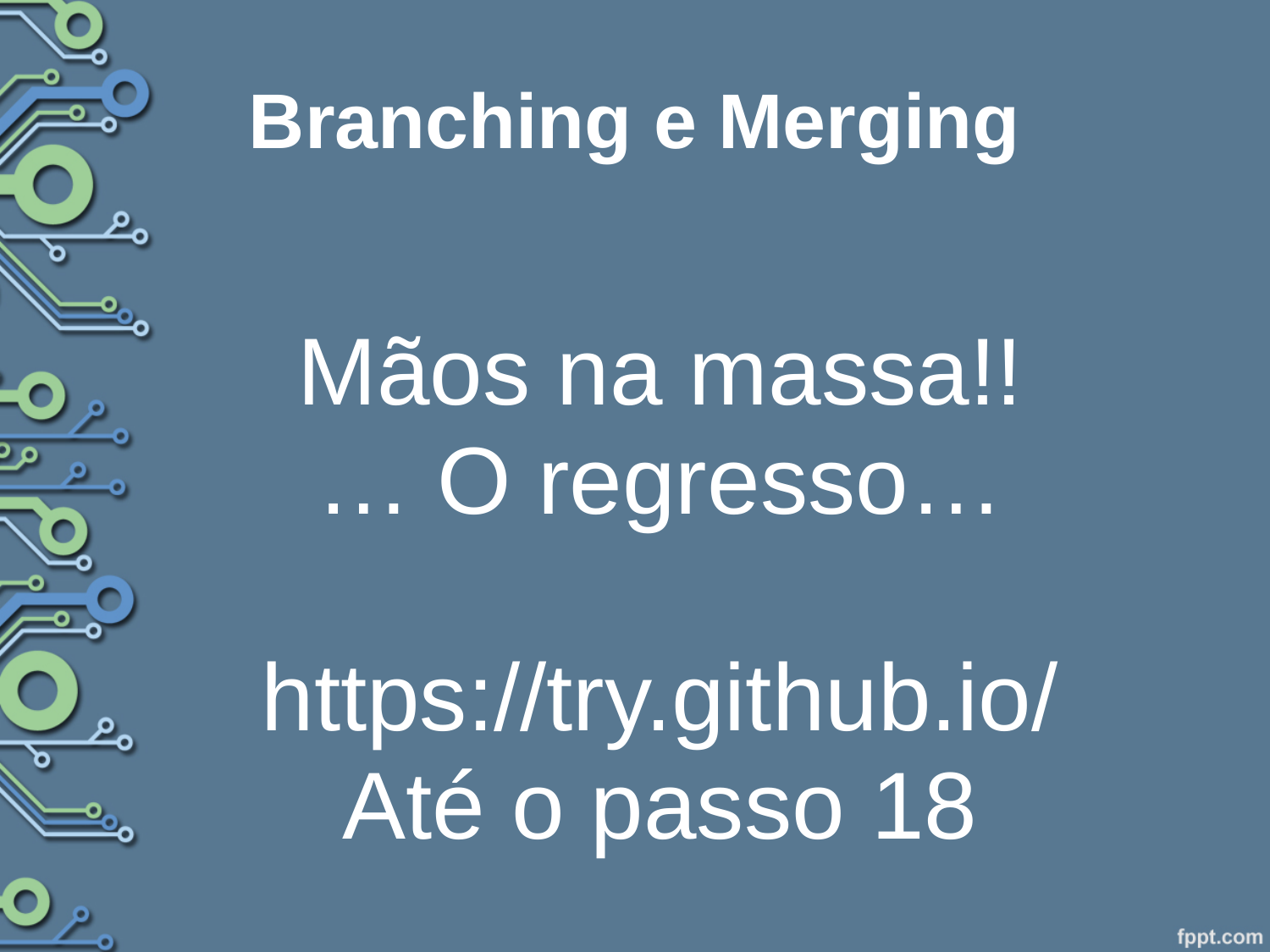

# Branching e Merging

Mãos na massa!!
… O regresso…

https://try.github.io/
Até o passo 18